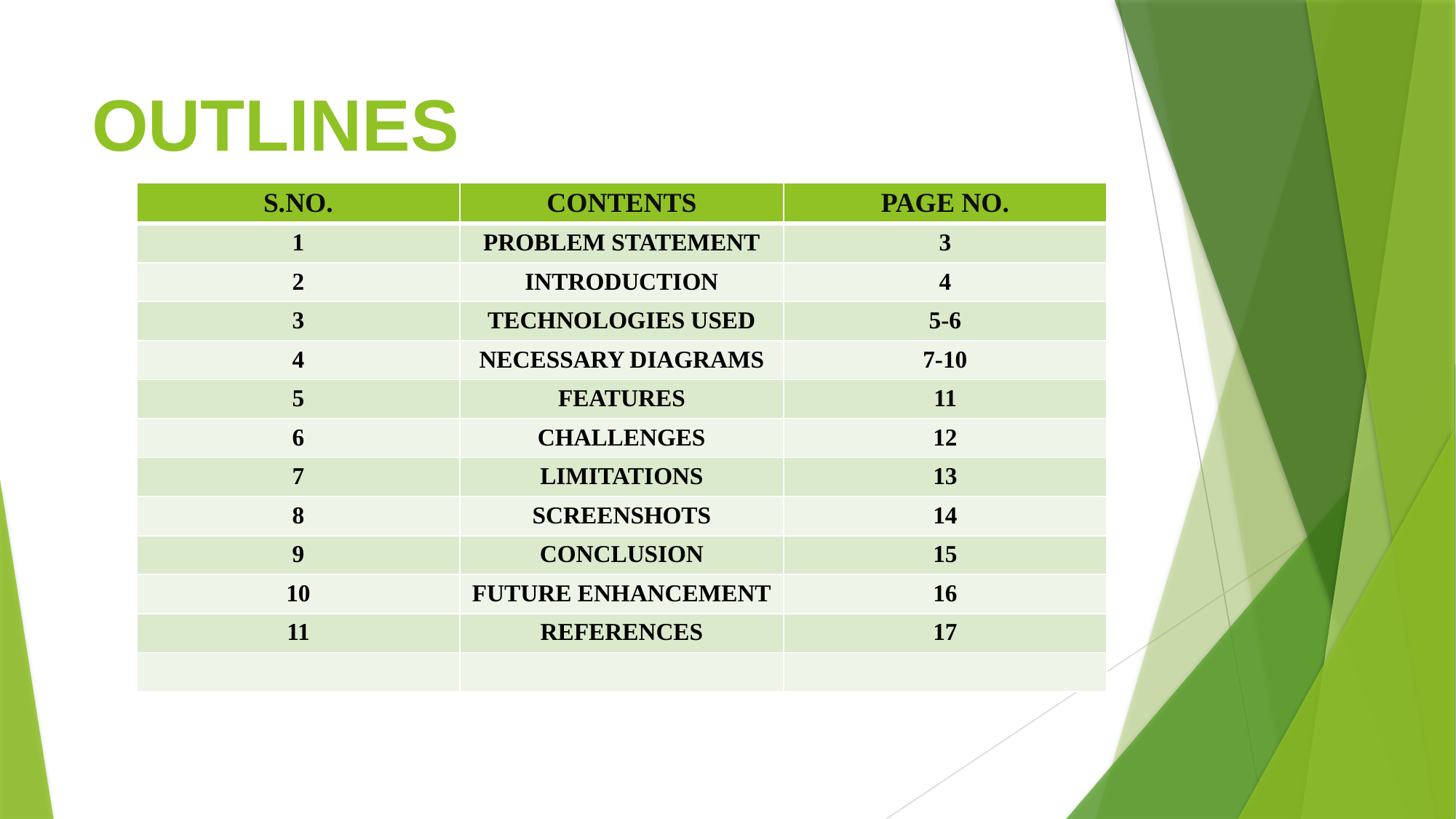

# OUTLINES
| S.NO. | CONTENTS | PAGE NO. |
| --- | --- | --- |
| 1 | PROBLEM STATEMENT | 3 |
| 2 | INTRODUCTION | 4 |
| 3 | TECHNOLOGIES USED | 5-6 |
| 4 | NECESSARY DIAGRAMS | 7-10 |
| 5 | FEATURES | 11 |
| 6 | CHALLENGES | 12 |
| 7 | LIMITATIONS | 13 |
| 8 | SCREENSHOTS | 14 |
| 9 | CONCLUSION | 15 |
| 10 | FUTURE ENHANCEMENT | 16 |
| 11 | REFERENCES | 17 |
|  |  |  |